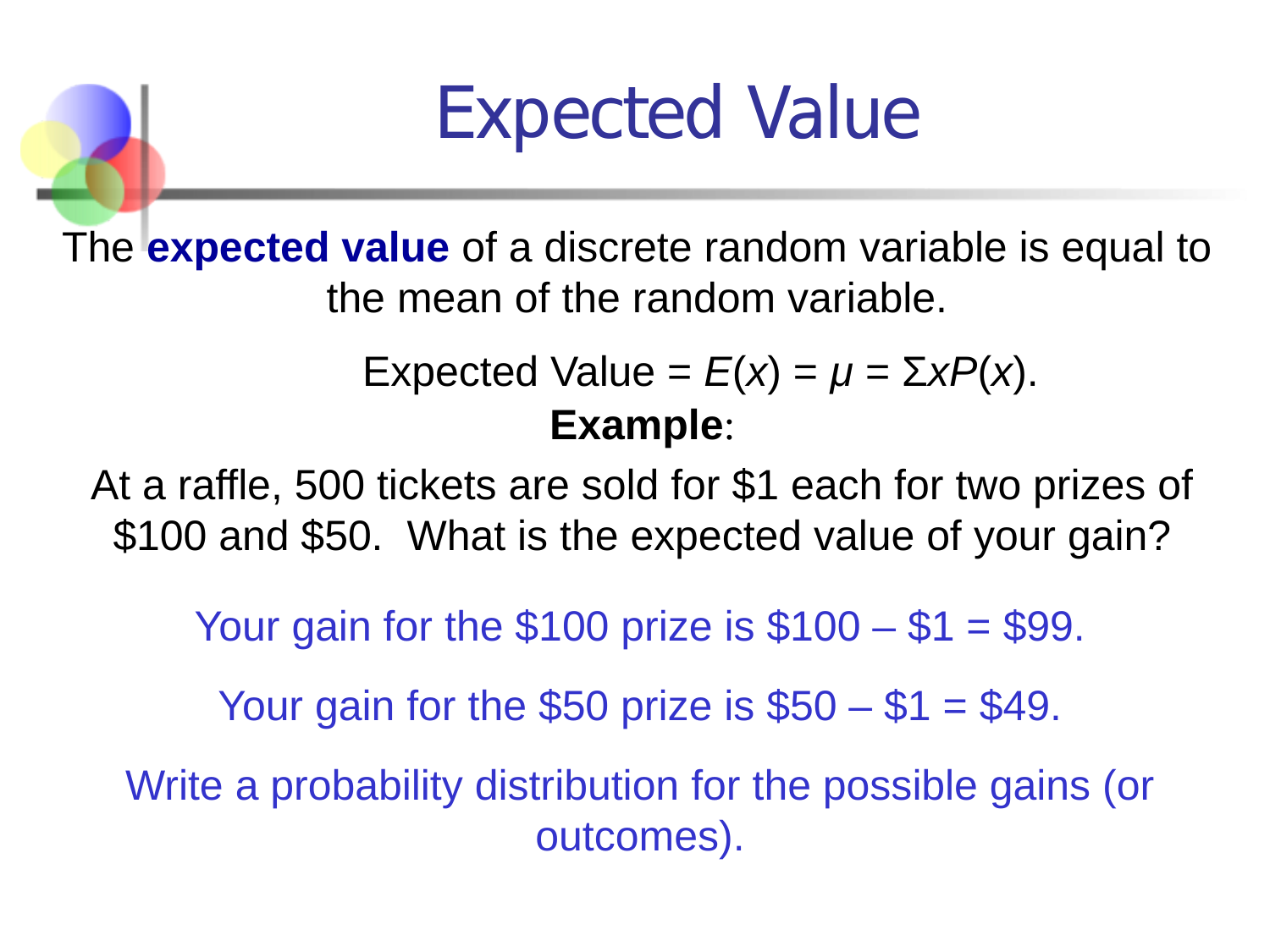

# Expected Value
The expected value of a discrete random variable is equal to the mean of the random variable.

	Expected Value = E(x) = μ = ΣxP(x).

Example:
At a raffle, 500 tickets are sold for $1 each for two prizes of $100 and $50.  What is the expected value of your gain?
Your gain for the $100 prize is $100 – $1 = $99.
Your gain for the $50 prize is $50 – $1 = $49.
Write a probability distribution for the possible gains (or outcomes).